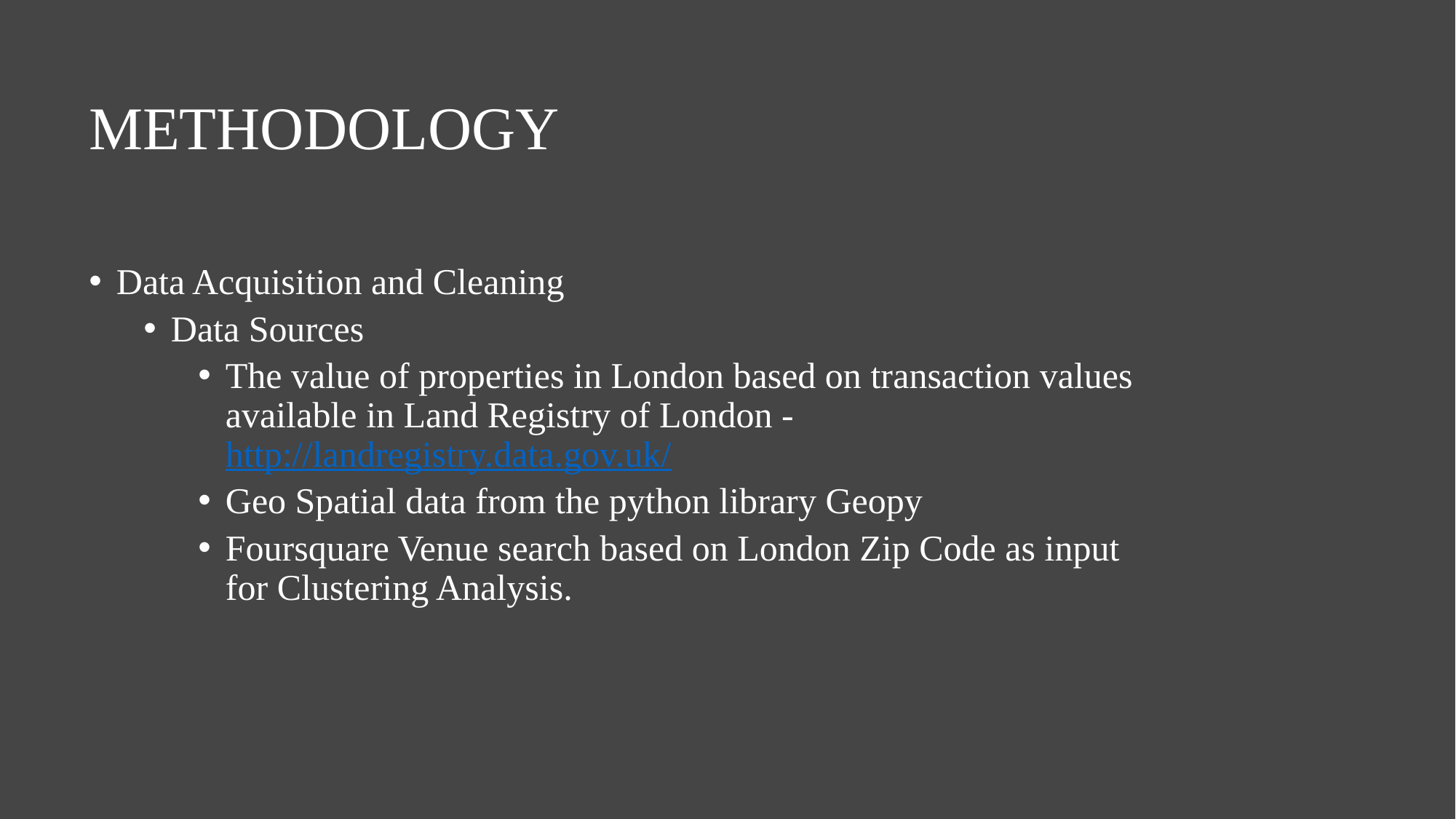

# METHODOLOGY
Data Acquisition and Cleaning
Data Sources
The value of properties in London based on transaction values available in Land Registry of London - http://landregistry.data.gov.uk/
Geo Spatial data from the python library Geopy
Foursquare Venue search based on London Zip Code as input for Clustering Analysis.